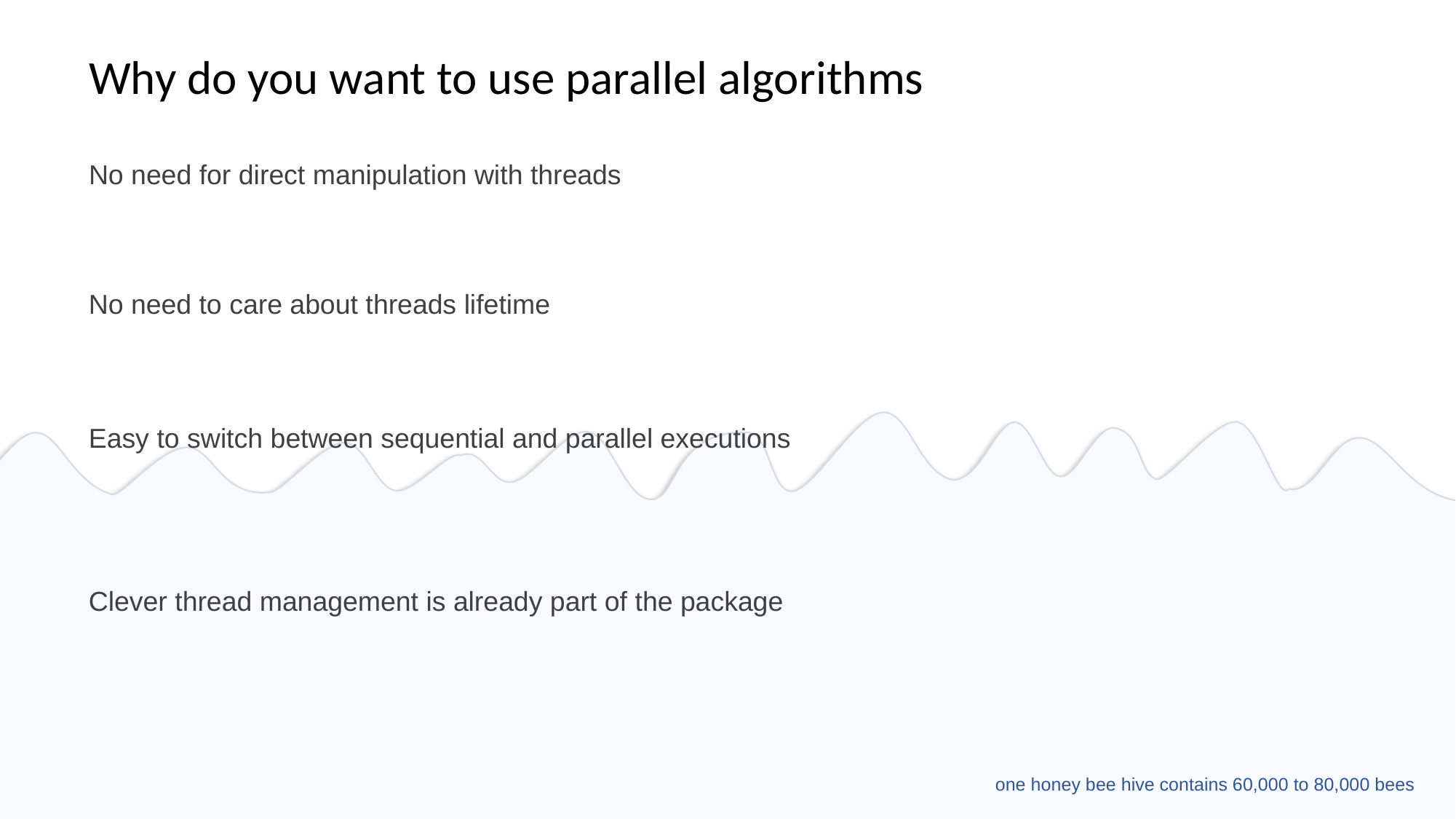

# Why do you want to use parallel algorithms
No need for direct manipulation with threads
No need to care about threads lifetime

Easy to switch between sequential and parallel executions

Clever thread management is already part of the package

one honey bee hive contains 60,000 to 80,000 bees